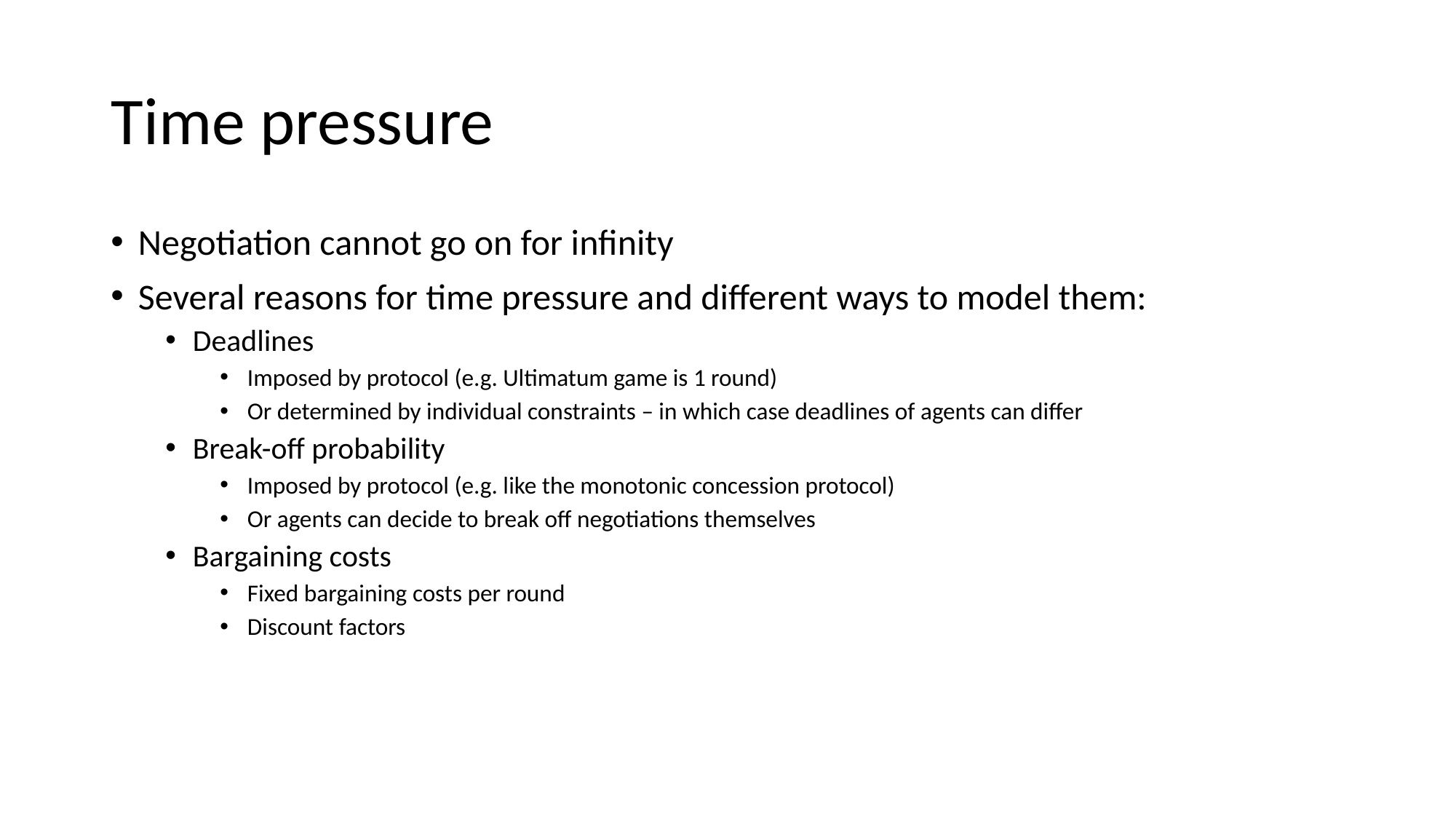

# Time pressure
Negotiation cannot go on for infinity
Several reasons for time pressure and different ways to model them:
Deadlines
Imposed by protocol (e.g. Ultimatum game is 1 round)
Or determined by individual constraints – in which case deadlines of agents can differ
Break-off probability
Imposed by protocol (e.g. like the monotonic concession protocol)
Or agents can decide to break off negotiations themselves
Bargaining costs
Fixed bargaining costs per round
Discount factors